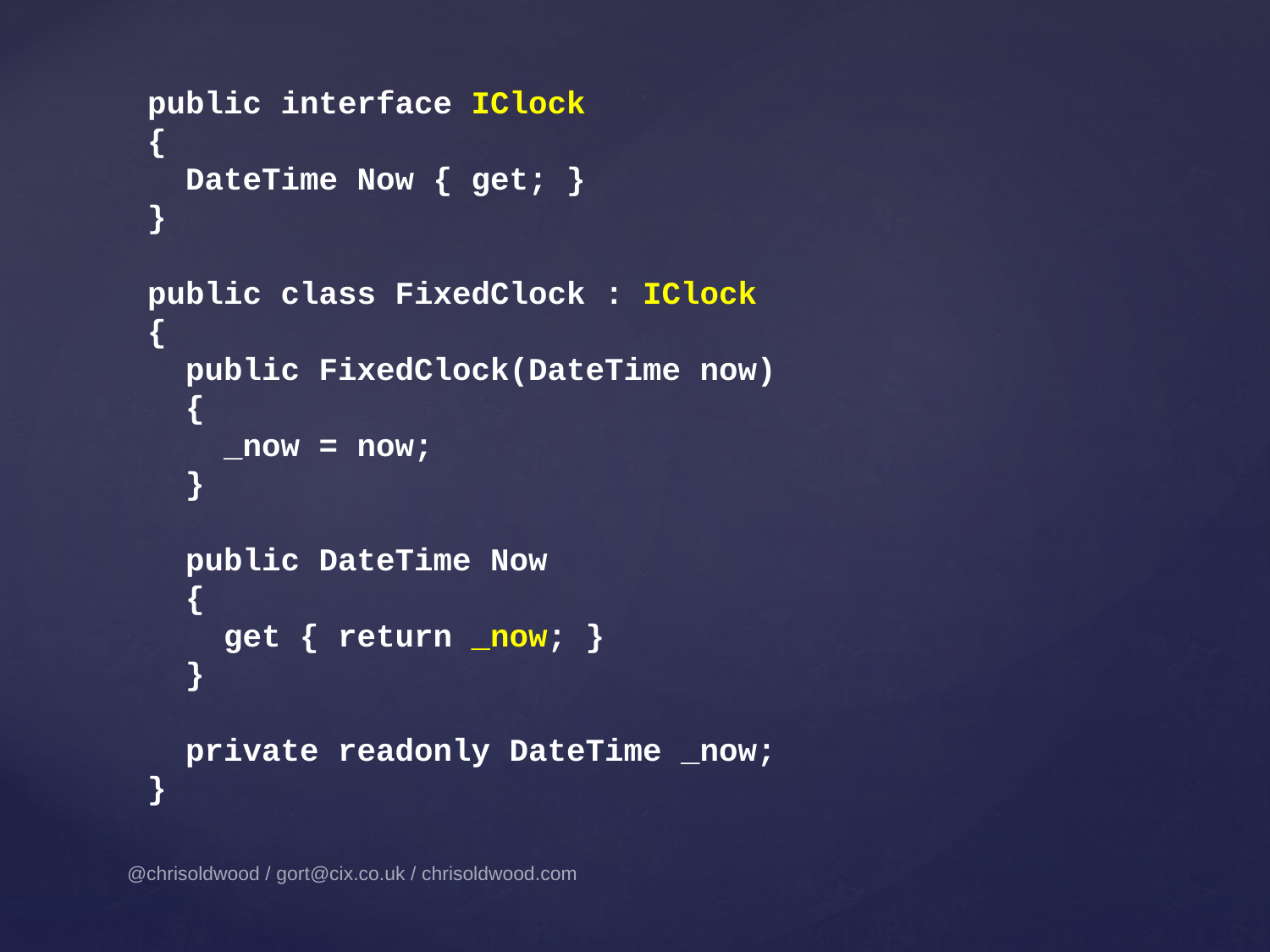

public interface IClock
{
  DateTime Now { get; }
}

public class FixedClock : IClock
{
  public FixedClock(DateTime now)
  {
    _now = now;
  }

  public DateTime Now
  {
    get { return _now; }
  }

  private readonly DateTime _now;
}
@chrisoldwood / gort@cix.co.uk / chrisoldwood.com